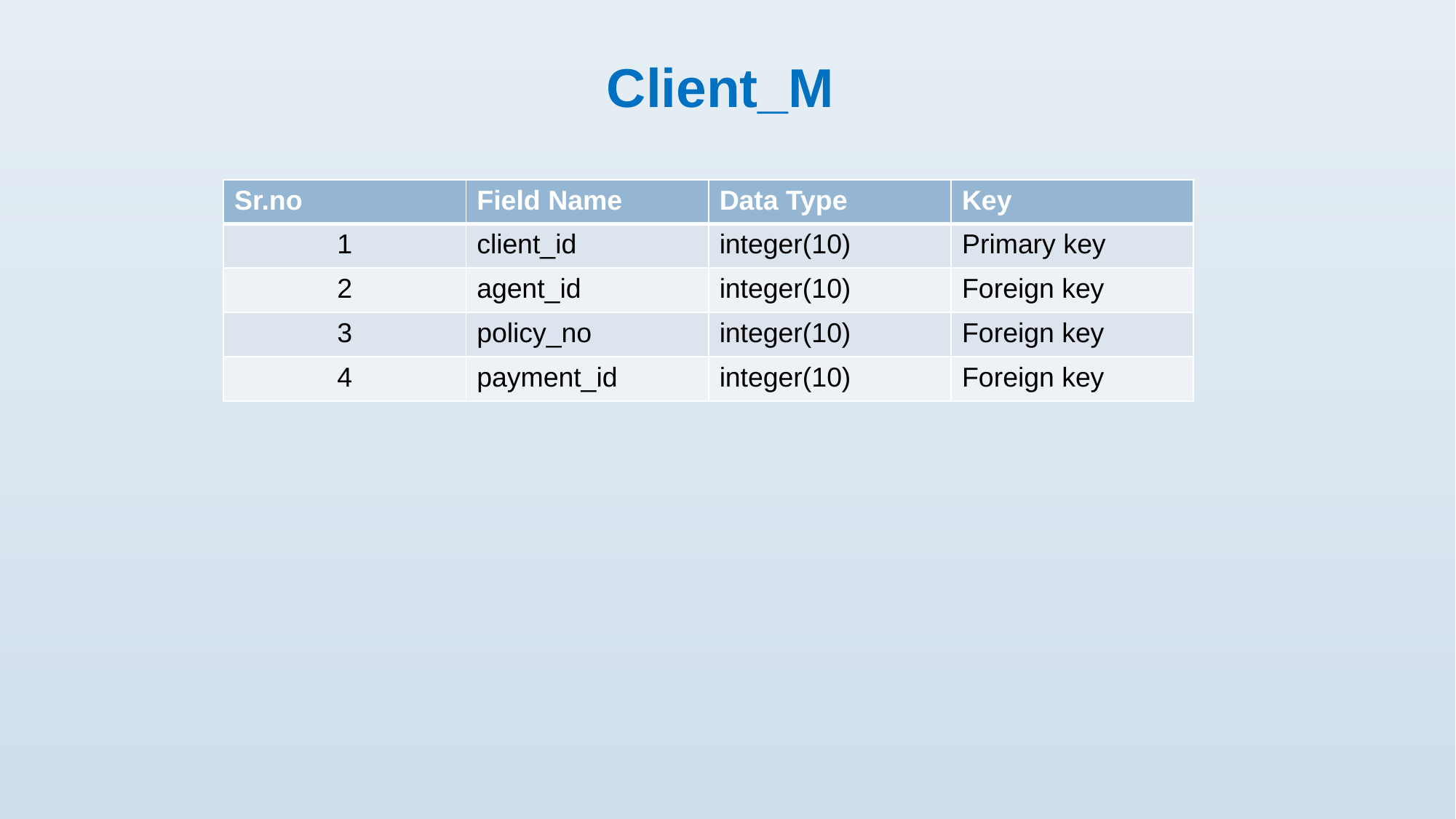

Client_M
| Sr.no | Field Name | Data Type | Key |
| --- | --- | --- | --- |
| 1 | client\_id | integer(10) | Primary key |
| 2 | agent\_id | integer(10) | Foreign key |
| 3 | policy\_no | integer(10) | Foreign key |
| 4 | payment\_id | integer(10) | Foreign key |